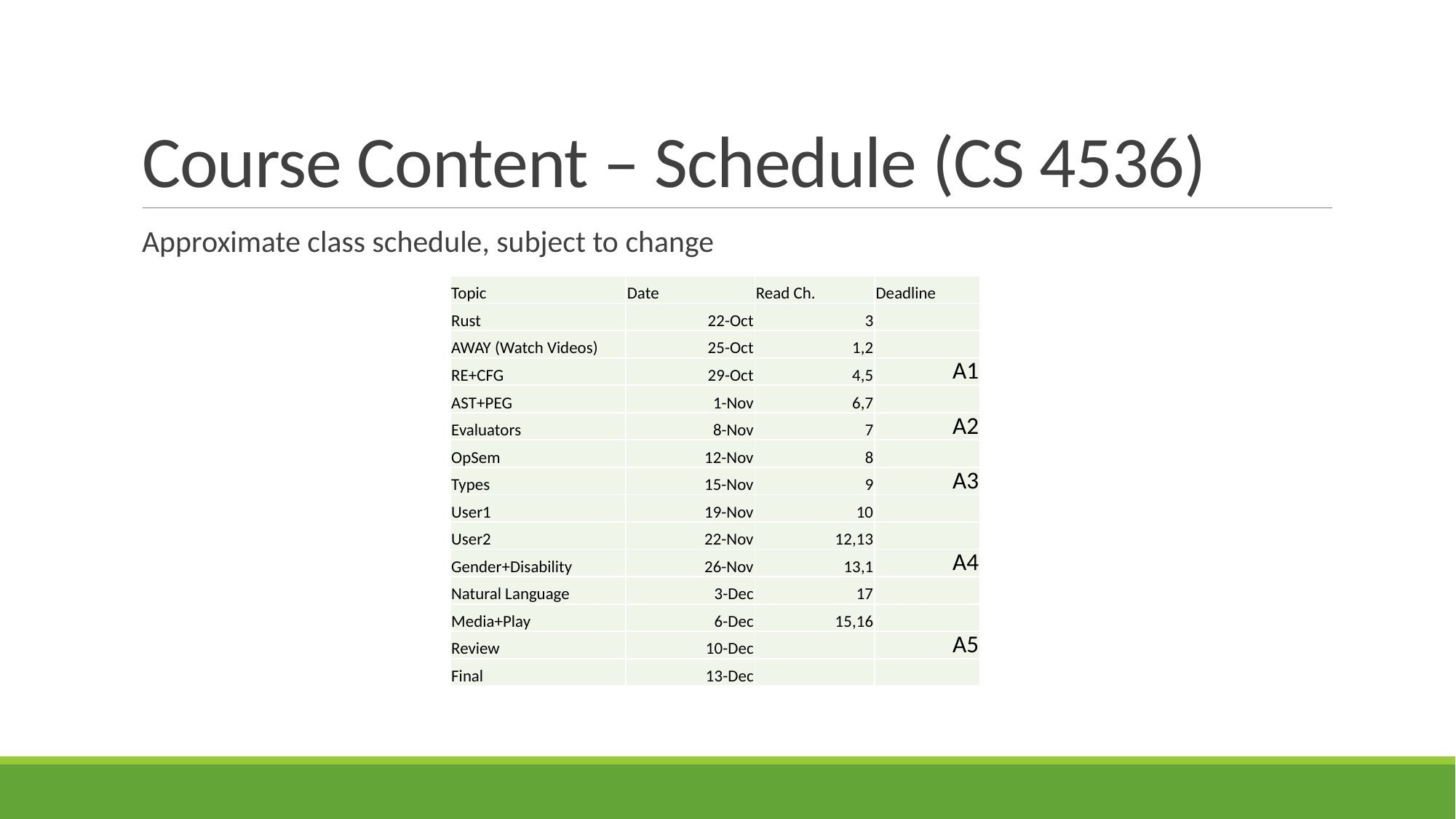

# Course Content – Schedule (CS 4536)
Approximate class schedule, subject to change
| Topic | Date | Read Ch. | Deadline |
| --- | --- | --- | --- |
| Rust | 22-Oct | 3 |  |
| AWAY (Watch Videos) | 25-Oct | 1,2 |  |
| RE+CFG | 29-Oct | 4,5 | A1 |
| AST+PEG | 1-Nov | 6,7 |  |
| Evaluators | 8-Nov | 7 | A2 |
| OpSem | 12-Nov | 8 |  |
| Types | 15-Nov | 9 | A3 |
| User1 | 19-Nov | 10 |  |
| User2 | 22-Nov | 12,13 |  |
| Gender+Disability | 26-Nov | 13,1 | A4 |
| Natural Language | 3-Dec | 17 |  |
| Media+Play | 6-Dec | 15,16 |  |
| Review | 10-Dec |  | A5 |
| Final | 13-Dec |  |  |